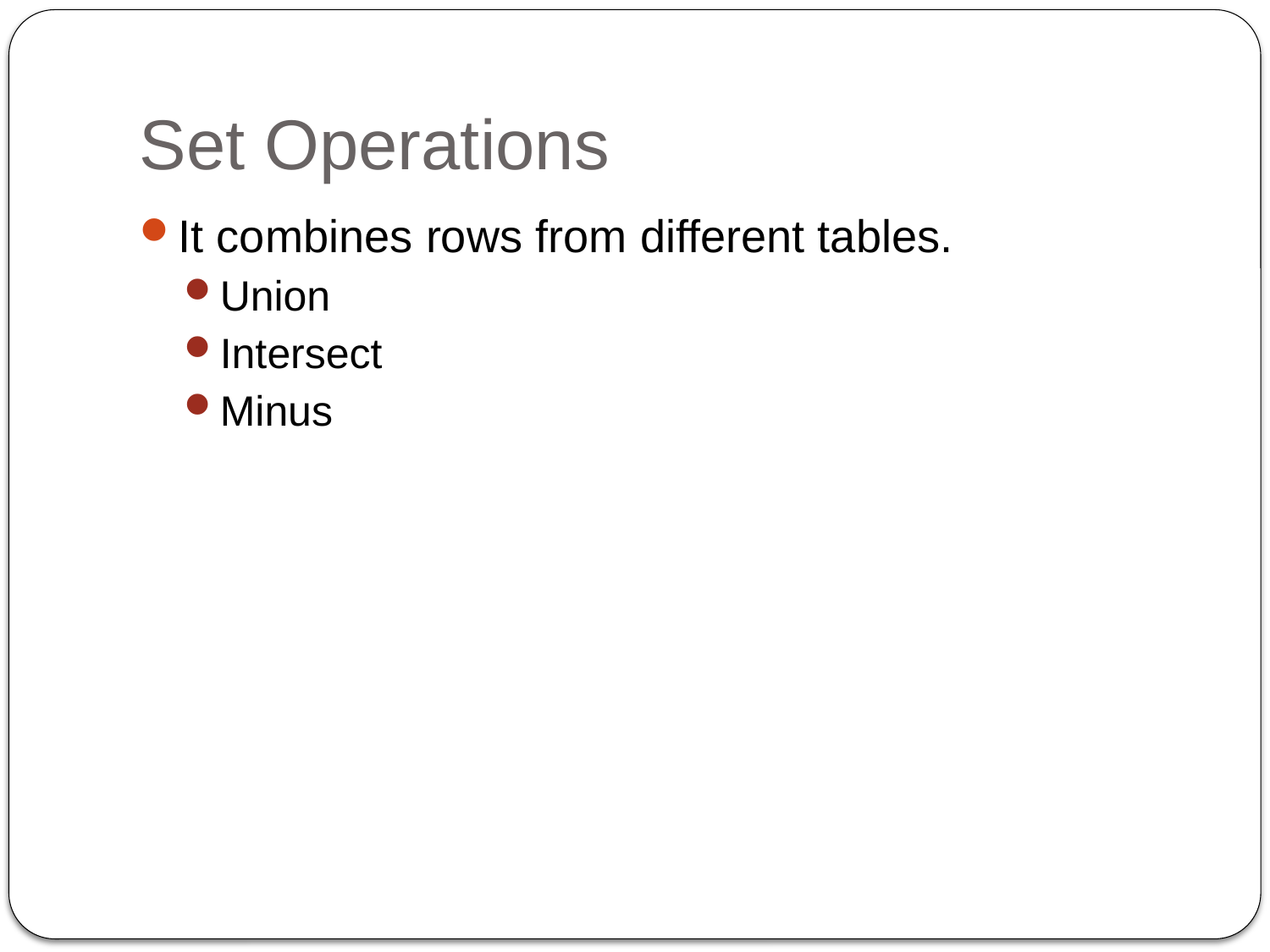

# Set Operations
It combines rows from different tables.
Union
Intersect
Minus